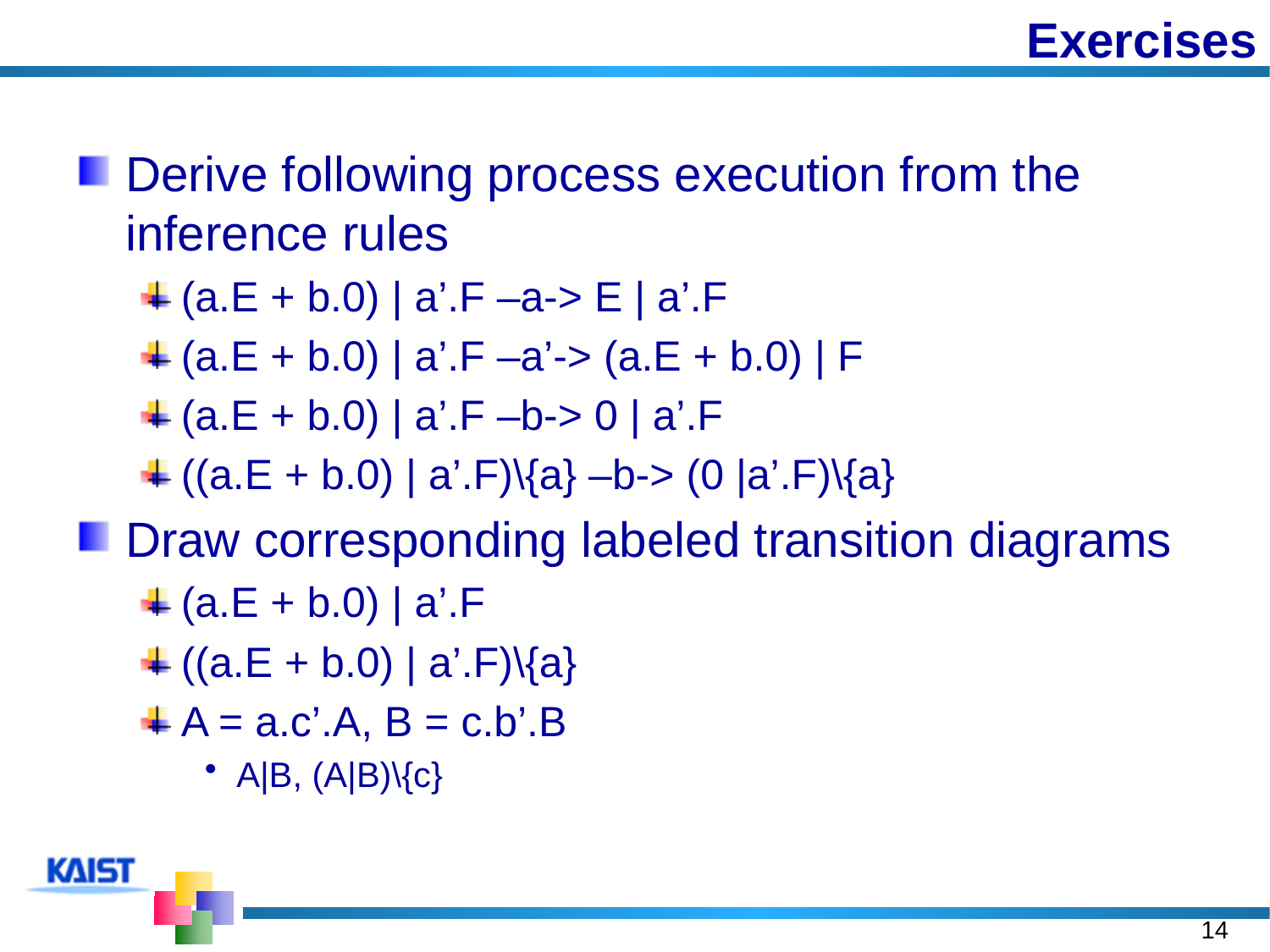

# Exercises
Derive following process execution from the inference rules
(a.E + b.0) | a’.F –a-> E | a’.F
(a.E + b.0) | a’.F –a’-> (a.E + b.0) | F
(a.E + b.0) | a’.F –b-> 0 | a’.F
((a.E + b.0) | a’.F)\{a} –b-> (0 |a’.F)\{a}
Draw corresponding labeled transition diagrams
(a.E + b.0) | a’.F
((a.E + b.0) | a’.F)\{a}
A = a.c’.A, B = c.b’.B
A|B, (A|B)\{c}
14